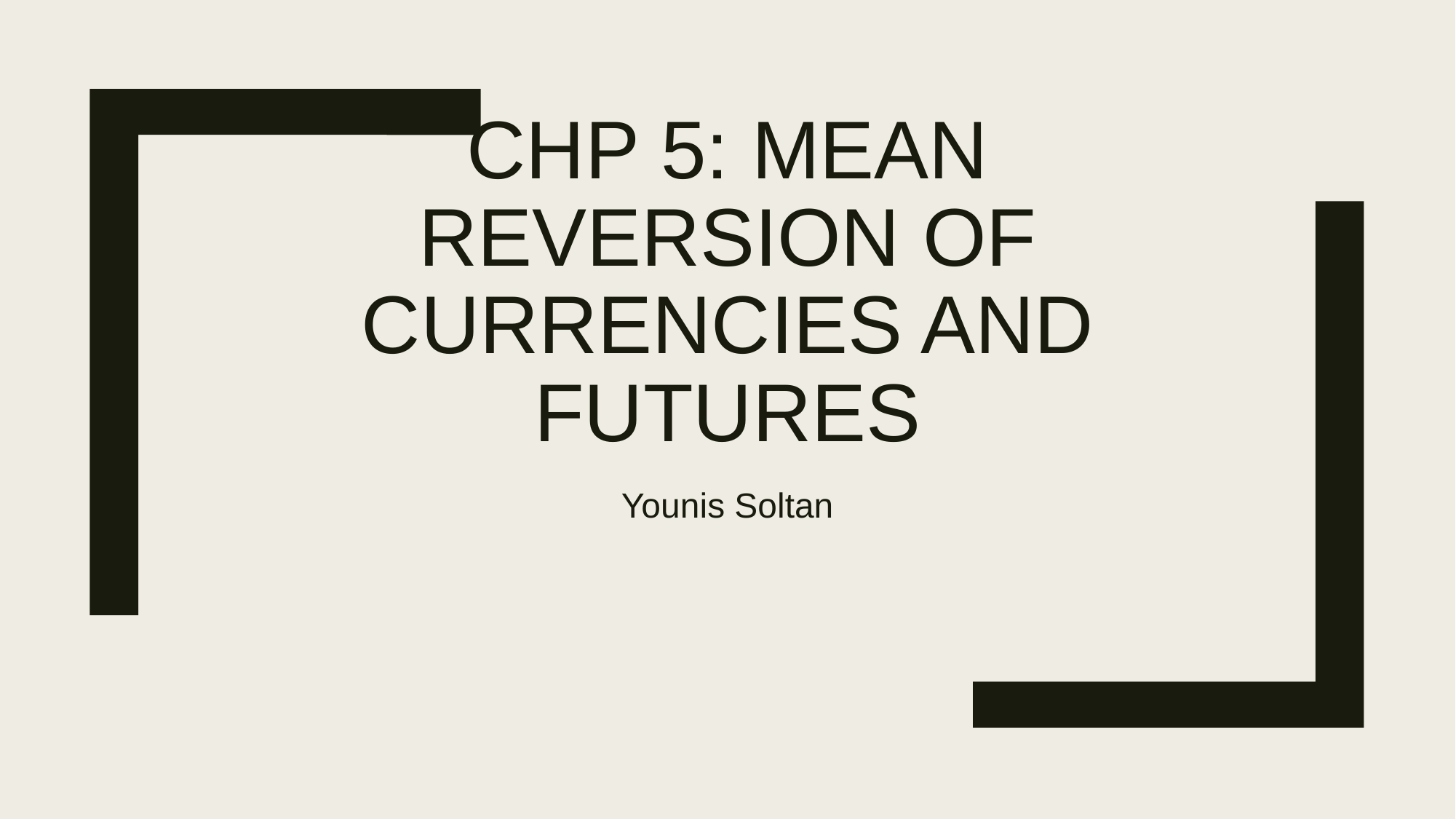

# Chp 5: Mean reversion of currencies and futures
Younis Soltan